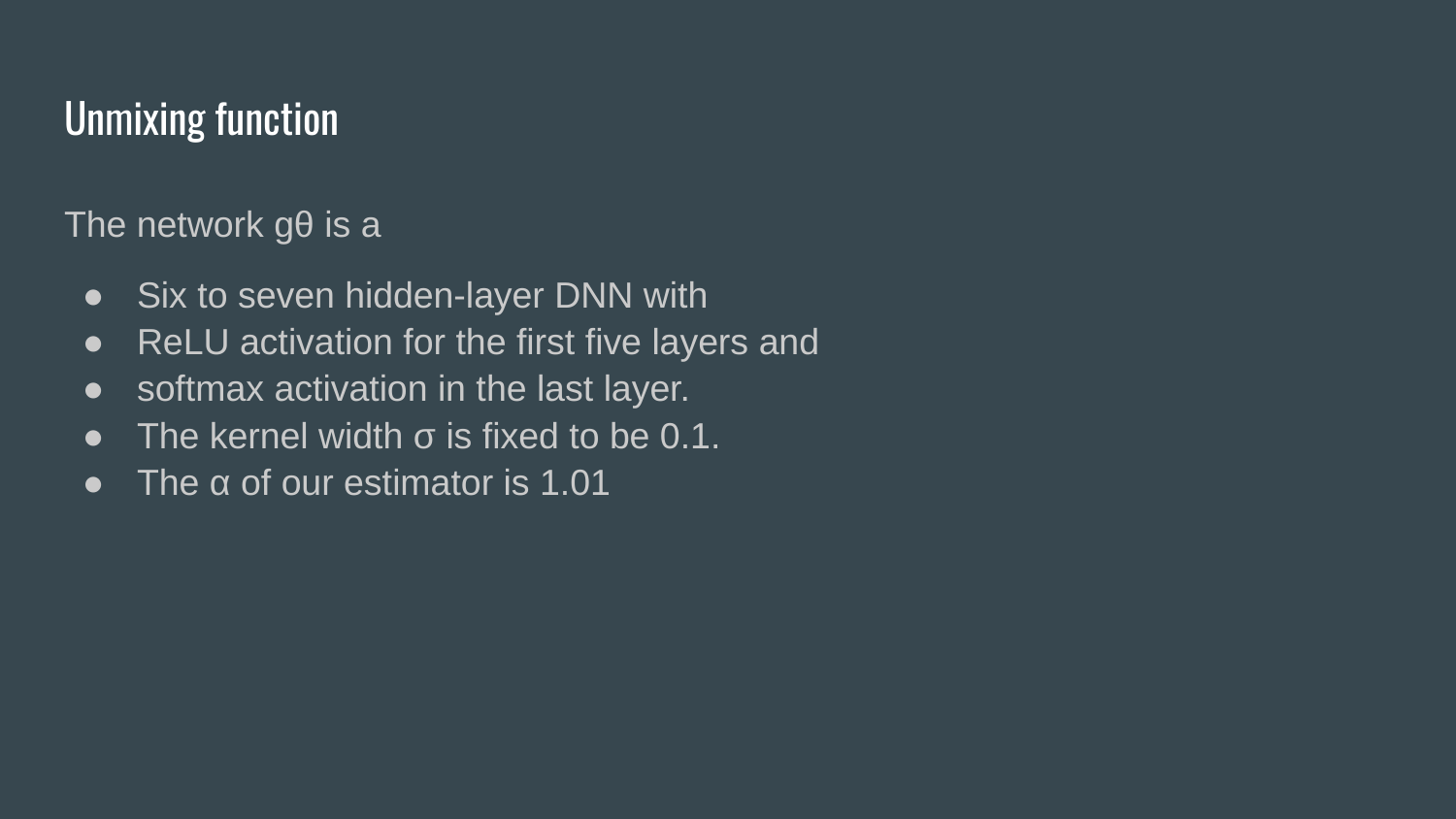

# Unmixing function
The network gθ is a
Six to seven hidden-layer DNN with
ReLU activation for the first five layers and
softmax activation in the last layer.
The kernel width σ is fixed to be 0.1.
The α of our estimator is 1.01